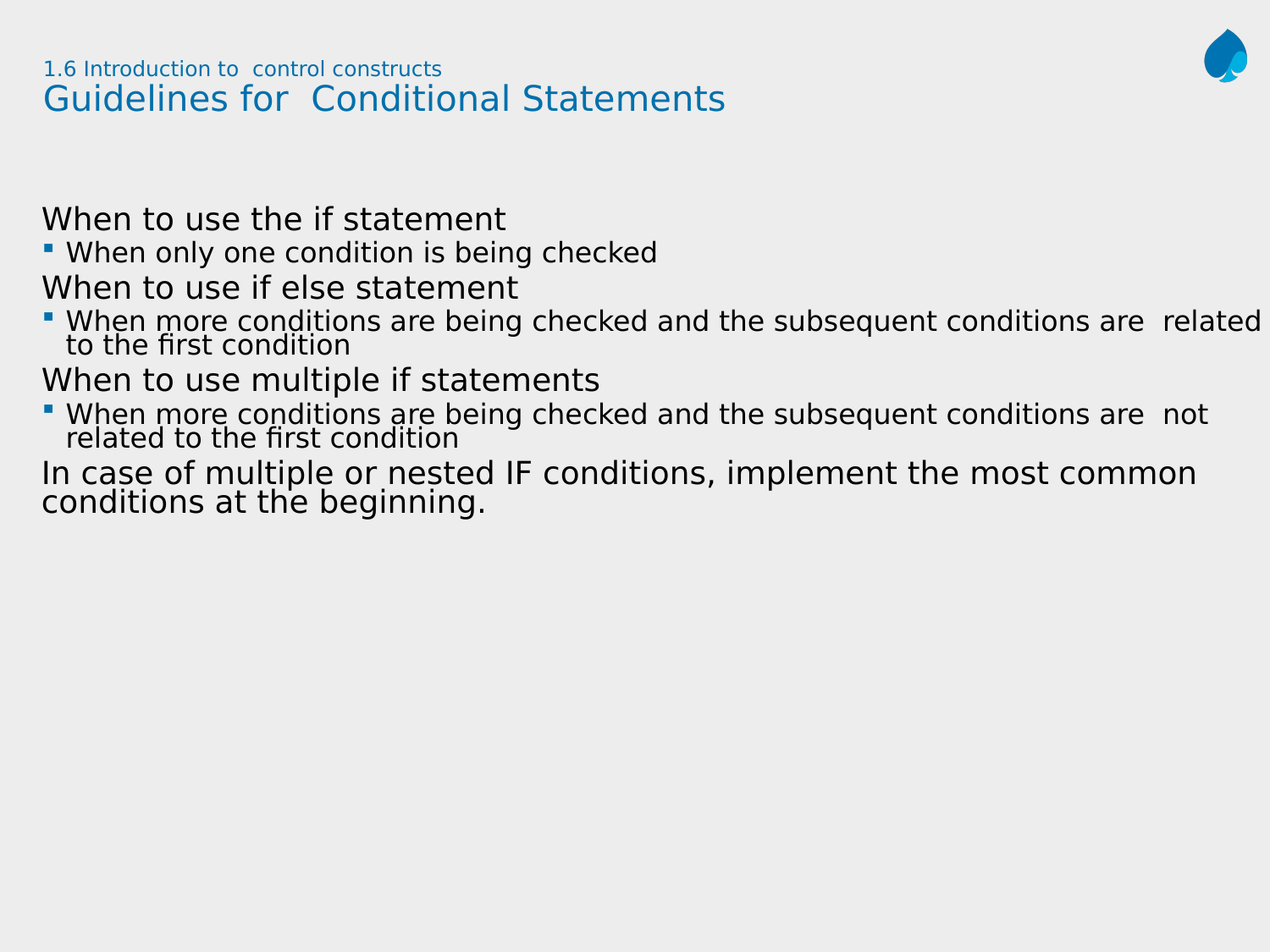

# 1.6 Introduction to  control constructs Guidelines for  Conditional Statements
When to use the if statement
When only one condition is being checked
When to use if else statement
When more conditions are being checked and the subsequent conditions are  related to the first condition
When to use multiple if statements
When more conditions are being checked and the subsequent conditions are  not related to the first condition
In case of multiple or nested IF conditions, implement the most common conditions at the beginning.